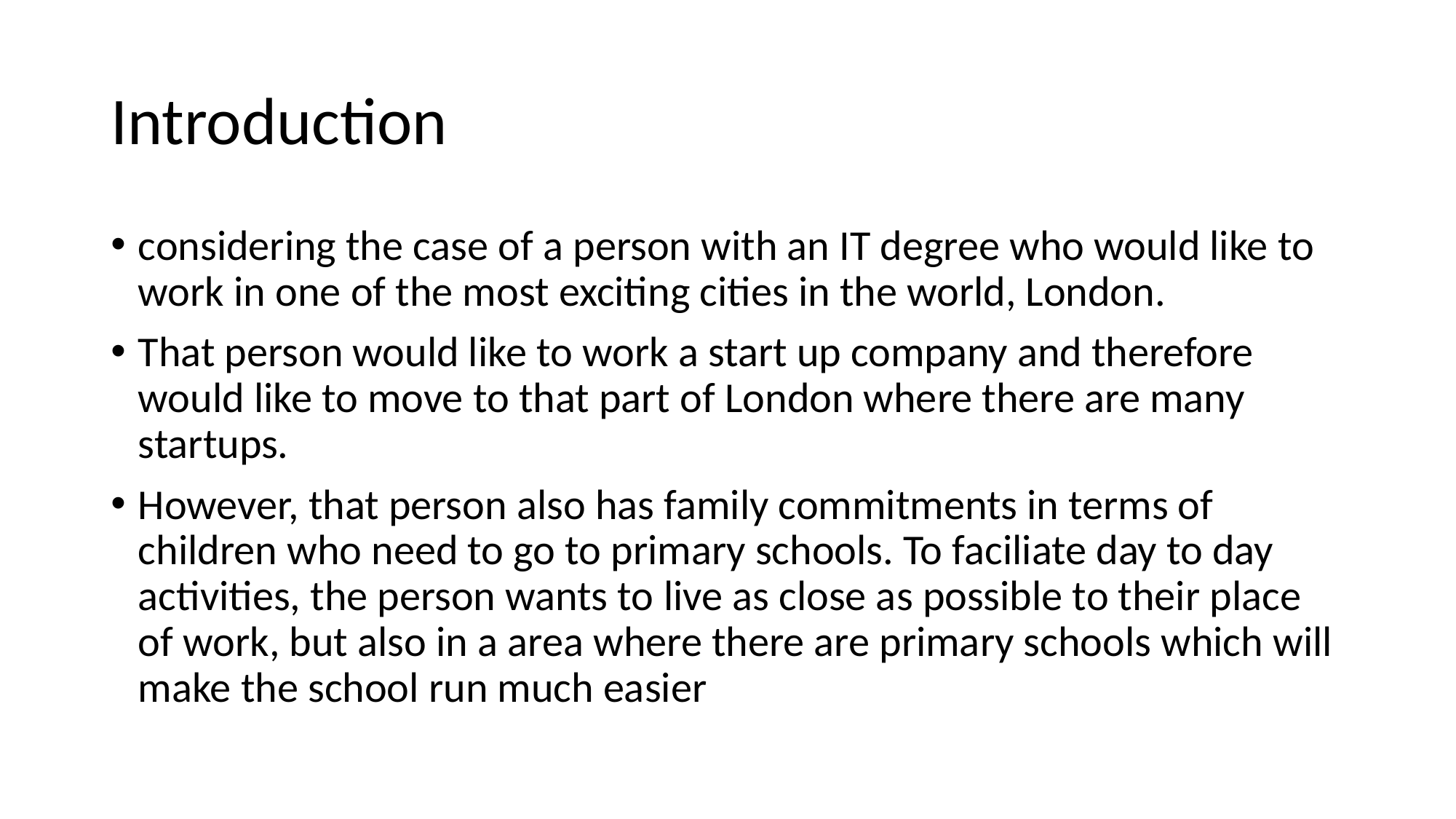

# Introduction
considering the case of a person with an IT degree who would like to work in one of the most exciting cities in the world, London.
That person would like to work a start up company and therefore would like to move to that part of London where there are many startups.
However, that person also has family commitments in terms of children who need to go to primary schools. To faciliate day to day activities, the person wants to live as close as possible to their place of work, but also in a area where there are primary schools which will make the school run much easier